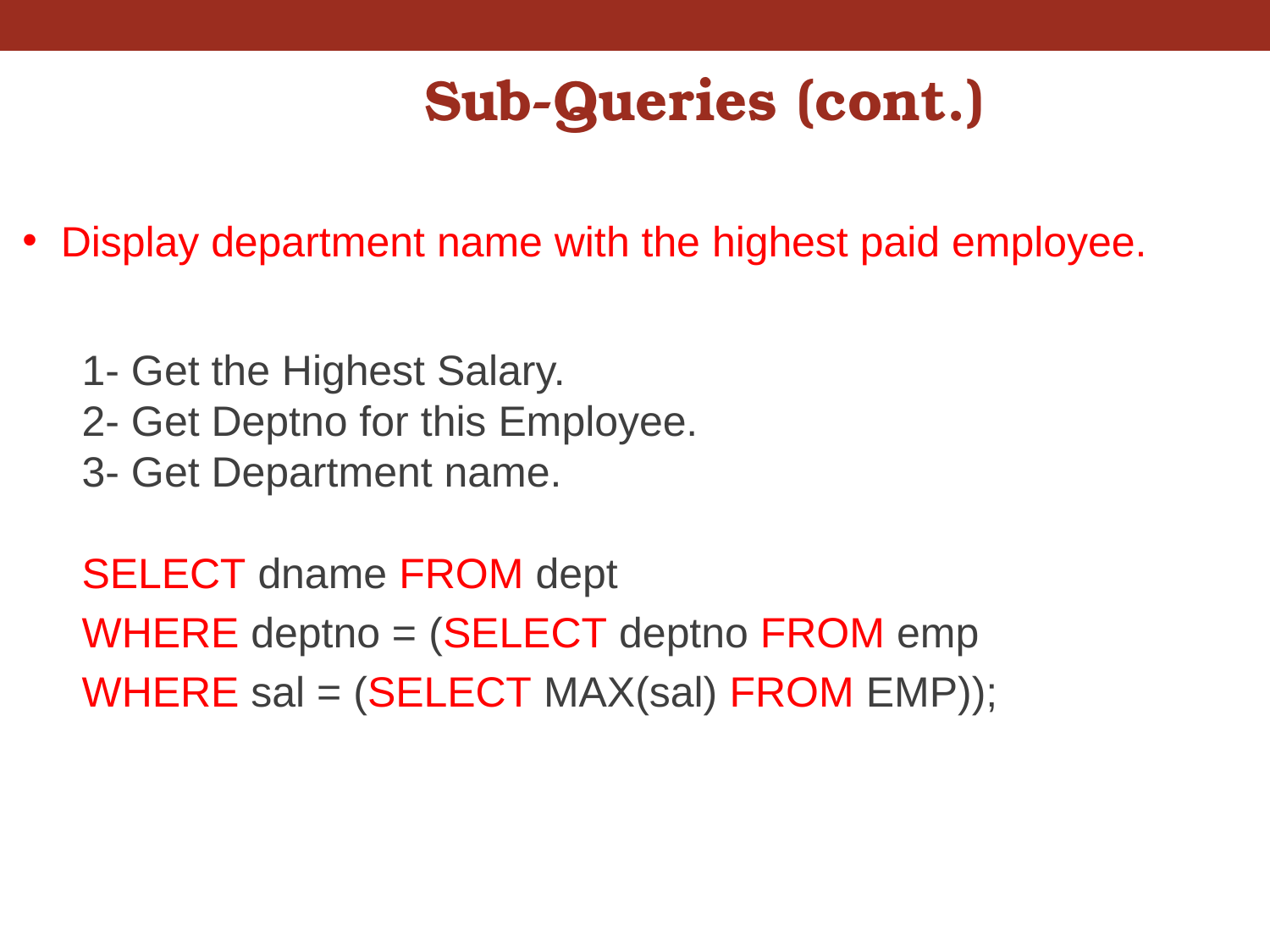

Sub-Queries (cont.)
  Display department name with the highest paid employee.

1- Get the Highest Salary.
2- Get Deptno for this Employee.
3- Get Department name.

SELECT dname FROM dept

WHERE deptno = (SELECT deptno FROM emp

WHERE sal = (SELECT MAX(sal) FROM EMP));